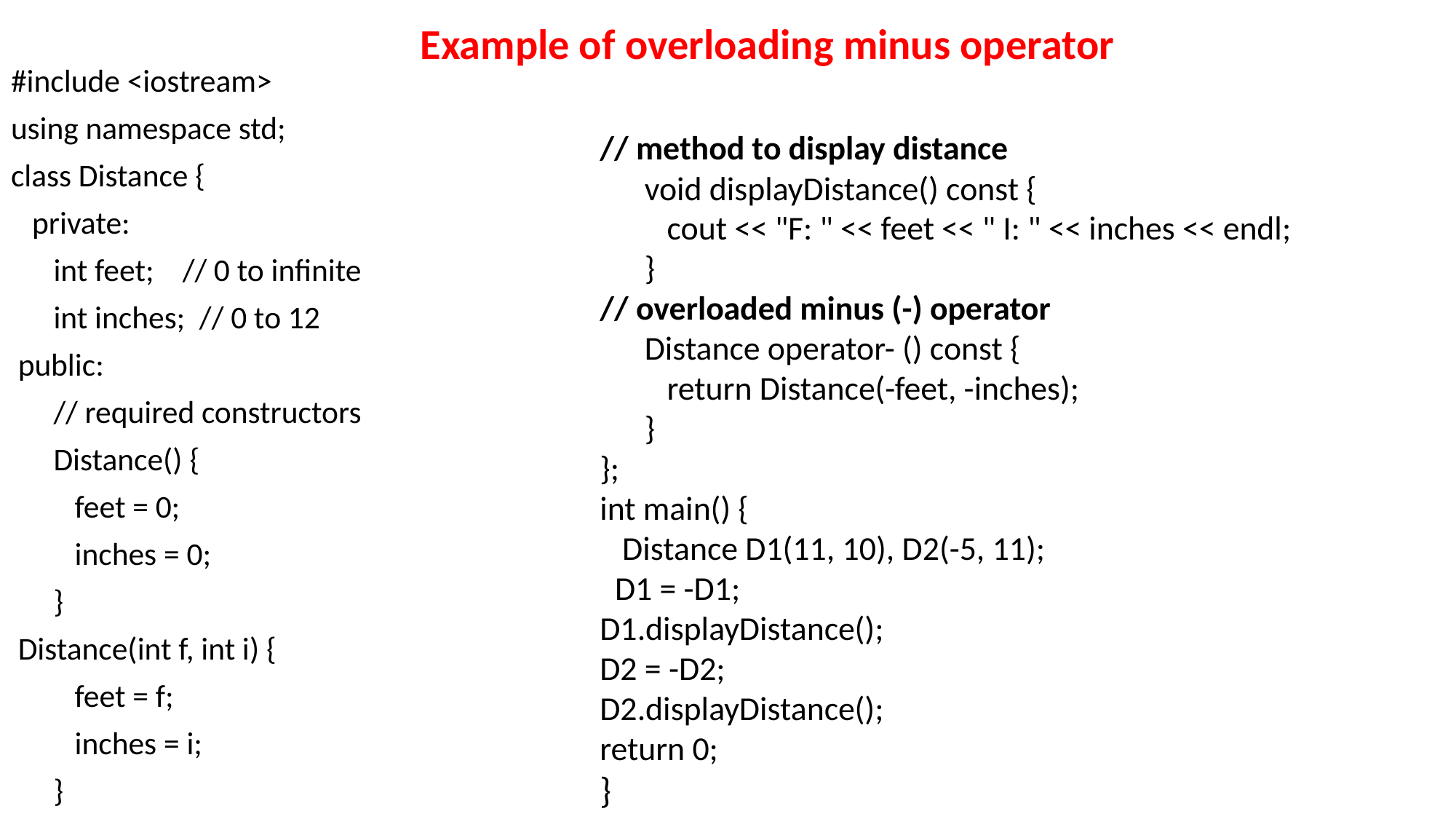

#include <iostream>
using namespace std;
class Distance {
   private:
      int feet;    // 0 to infinite
      int inches;  // 0 to 12
 public:
      // required constructors
      Distance() {
         feet = 0;
         inches = 0;
      }
 Distance(int f, int i) {
         feet = f;
         inches = i;
      }

Example of overloading minus operator

// method to display distance
      void displayDistance() const {
         cout << "F: " << feet << " I: " << inches << endl;
      }
// overloaded minus (-) operator
      Distance operator- () const {
         return Distance(-feet, -inches);
      }
};
int main() {
   Distance D1(11, 10), D2(-5, 11);
  D1 = -D1;
D1.displayDistance();
D2 = -D2;
D2.displayDistance();
return 0;
}